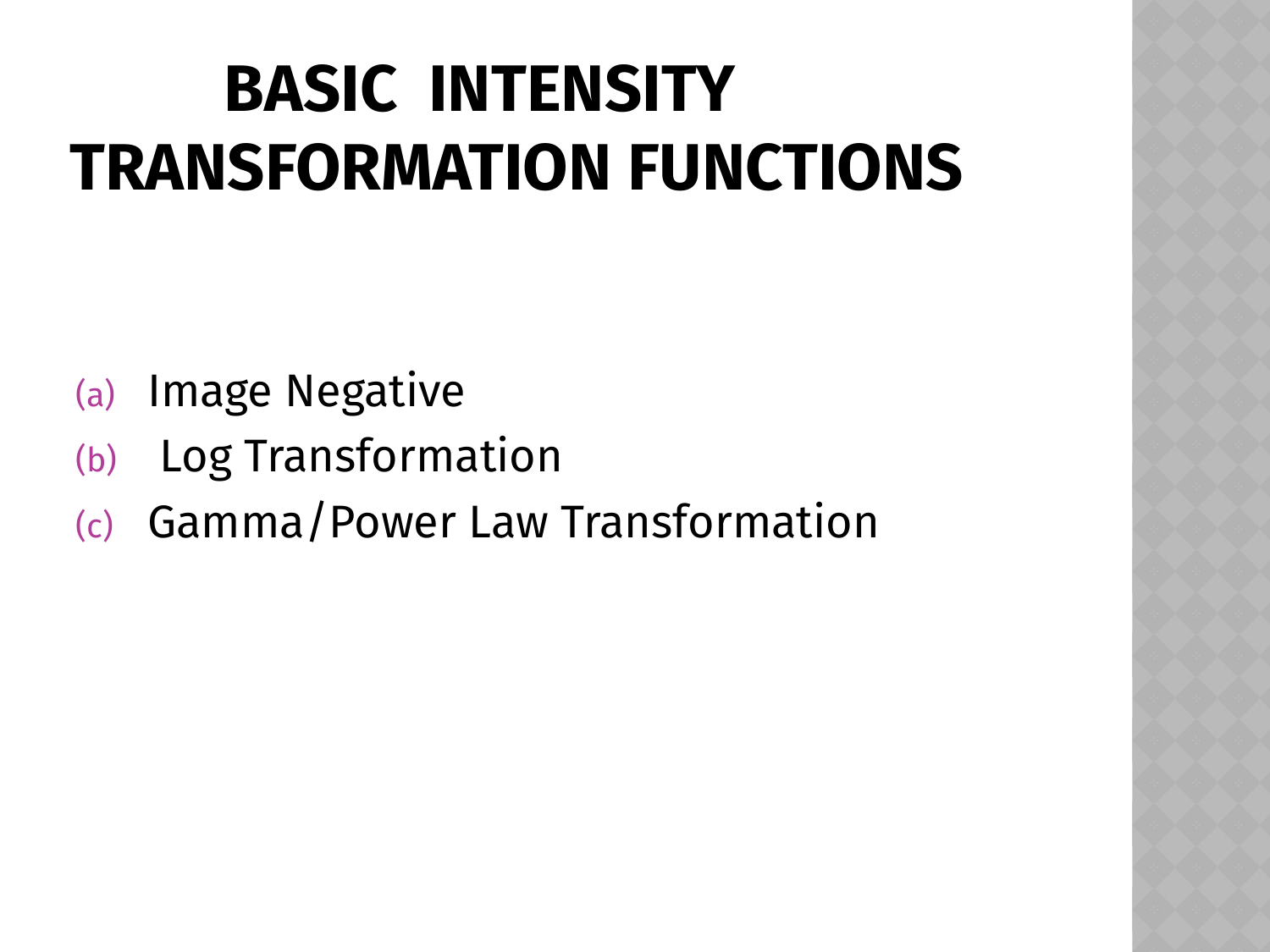

# BASIC  INTENSITY TRANSFORMATION FUNCTIONS

Image Negative
 Log Transformation
Gamma/Power Law Transformation